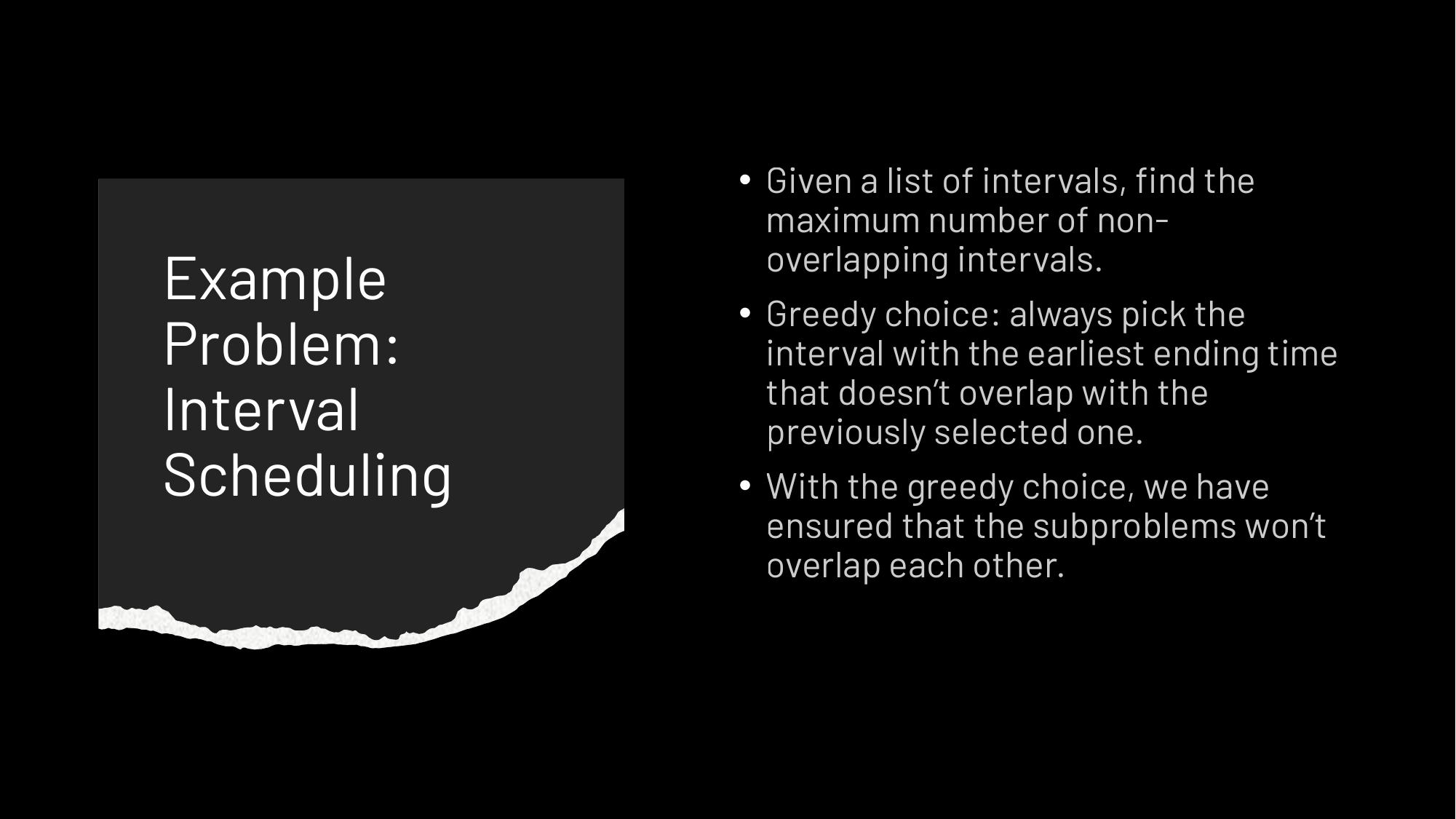

Given a list of intervals, find the maximum number of non-overlapping intervals.
Greedy choice: always pick the interval with the earliest ending time that doesn’t overlap with the previously selected one.
With the greedy choice, we have ensured that the subproblems won’t overlap each other.

# Example Problem: Interval Scheduling